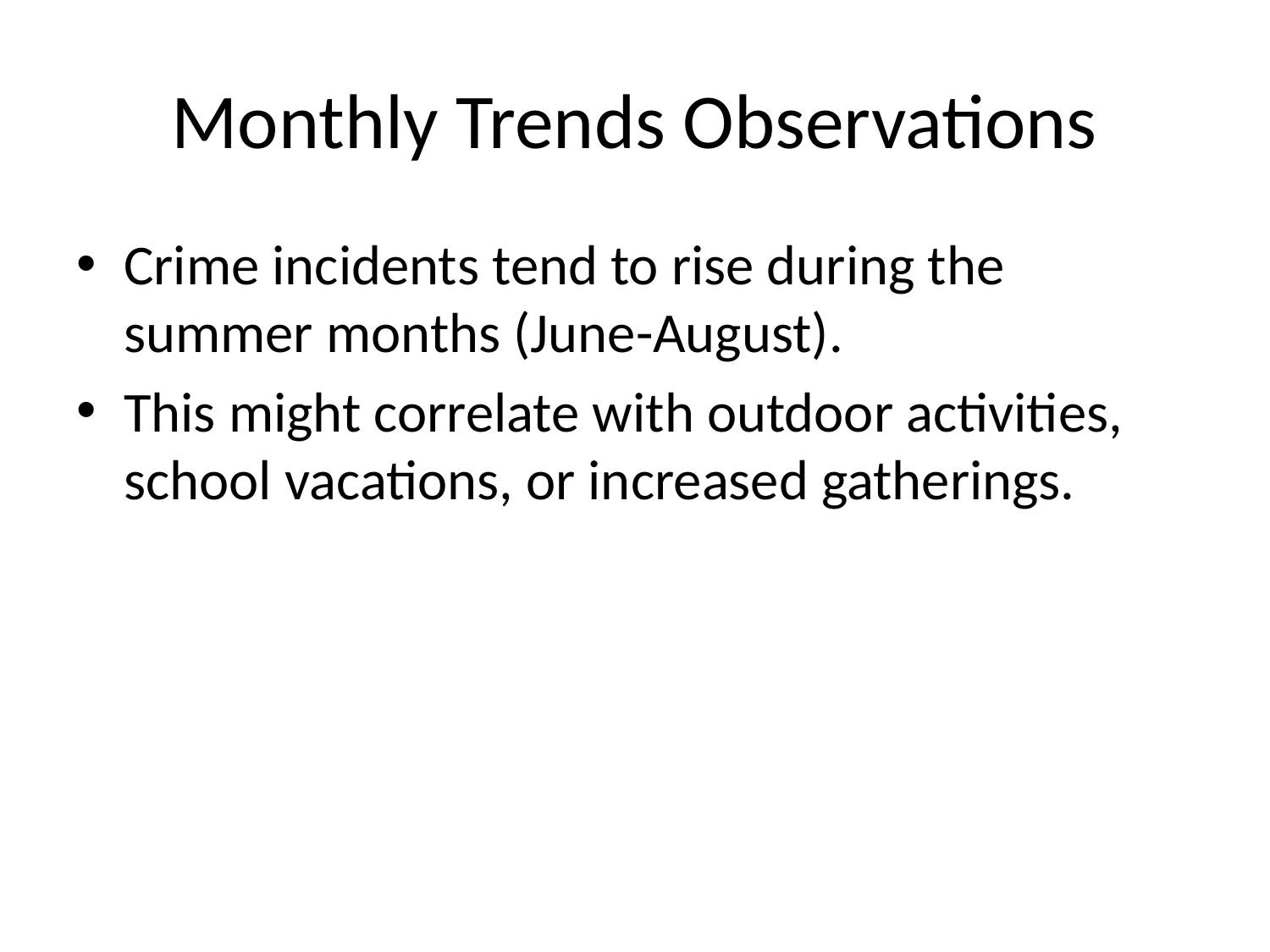

# Monthly Trends Observations
Crime incidents tend to rise during the summer months (June-August).
This might correlate with outdoor activities, school vacations, or increased gatherings.